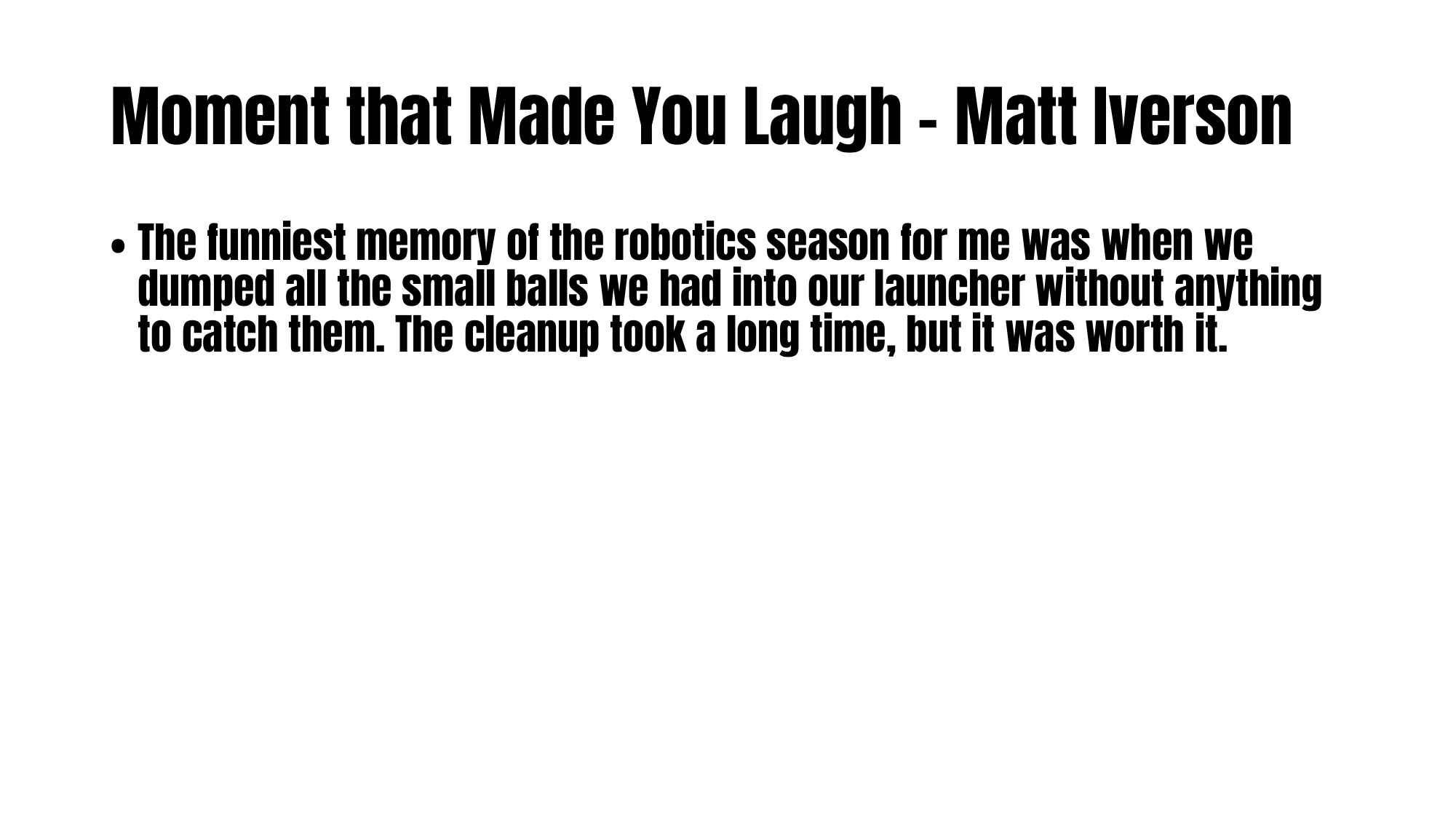

# Moment that Made You Laugh - Matt Iverson
The funniest memory of the robotics season for me was when we dumped all the small balls we had into our launcher without anything to catch them. The cleanup took a long time, but it was worth it.